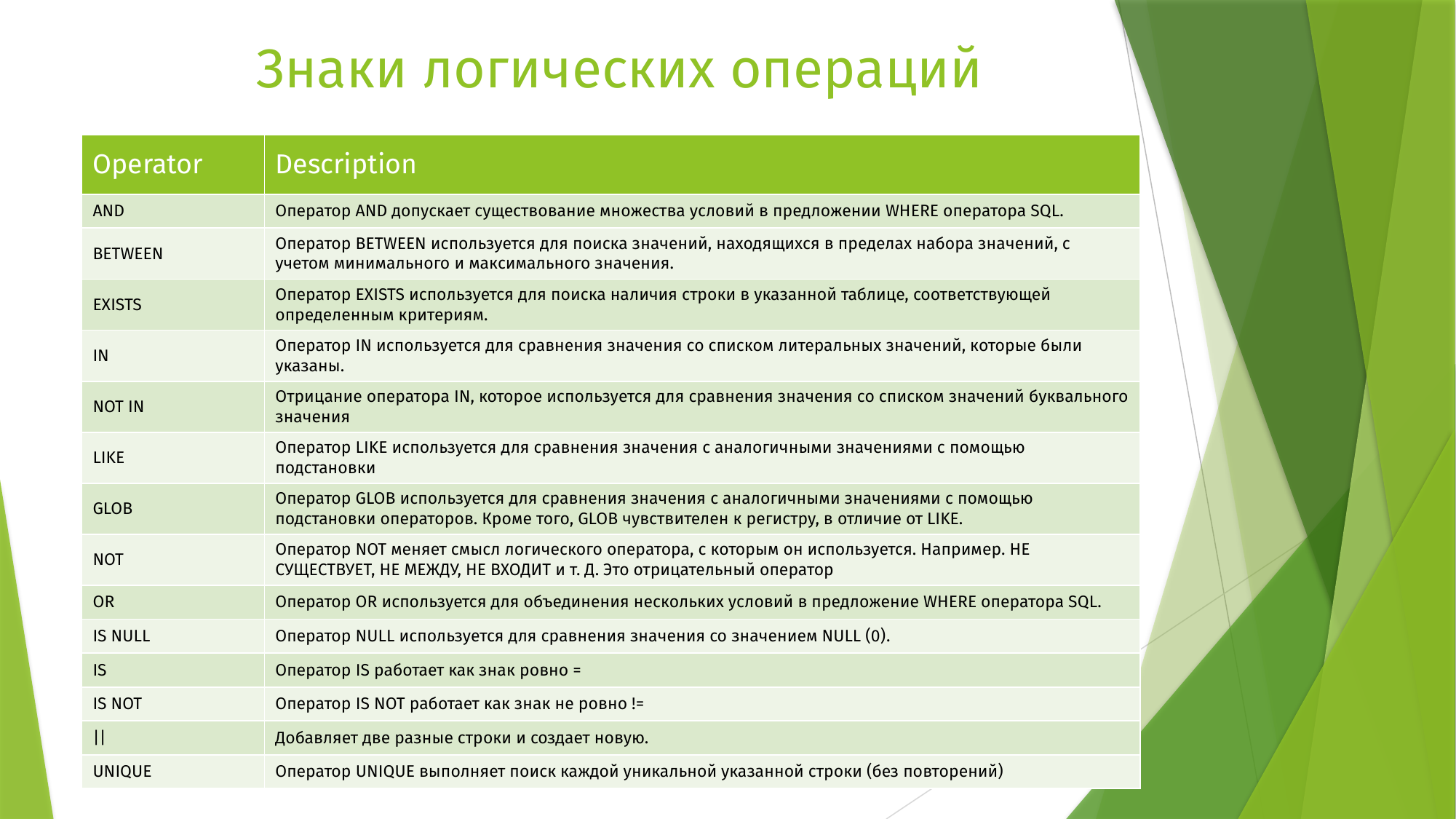

# Знаки логических операций
| Operator | Description |
| --- | --- |
| AND | Оператор AND допускает существование множества условий в предложении WHERE оператора SQL. |
| BETWEEN | Оператор BETWEEN используется для поиска значений, находящихся в пределах набора значений, с учетом минимального и максимального значения. |
| EXISTS | Оператор EXISTS используется для поиска наличия строки в указанной таблице, соответствующей определенным критериям. |
| IN | Оператор IN используется для сравнения значения со списком литеральных значений, которые были указаны. |
| NOT IN | Отрицание оператора IN, которое используется для сравнения значения со списком значений буквального значения |
| LIKE | Оператор LIKE используется для сравнения значения с аналогичными значениями с помощью подстановки |
| GLOB | Оператор GLOB используется для сравнения значения с аналогичными значениями с помощью подстановки операторов. Кроме того, GLOB чувствителен к регистру, в отличие от LIKE. |
| NOT | Оператор NOT меняет смысл логического оператора, с которым он используется. Например. НЕ СУЩЕСТВУЕТ, НЕ МЕЖДУ, НЕ ВХОДИТ и т. Д. Это отрицательный оператор |
| OR | Оператор OR используется для объединения нескольких условий в предложение WHERE оператора SQL. |
| IS NULL | Оператор NULL используется для сравнения значения со значением NULL (0). |
| IS | Оператор IS работает как знак ровно = |
| IS NOT | Оператор IS NOT работает как знак не ровно != |
| || | Добавляет две разные строки и создает новую. |
| UNIQUE | Оператор UNIQUE выполняет поиск каждой уникальной указанной строки (без повторений) |